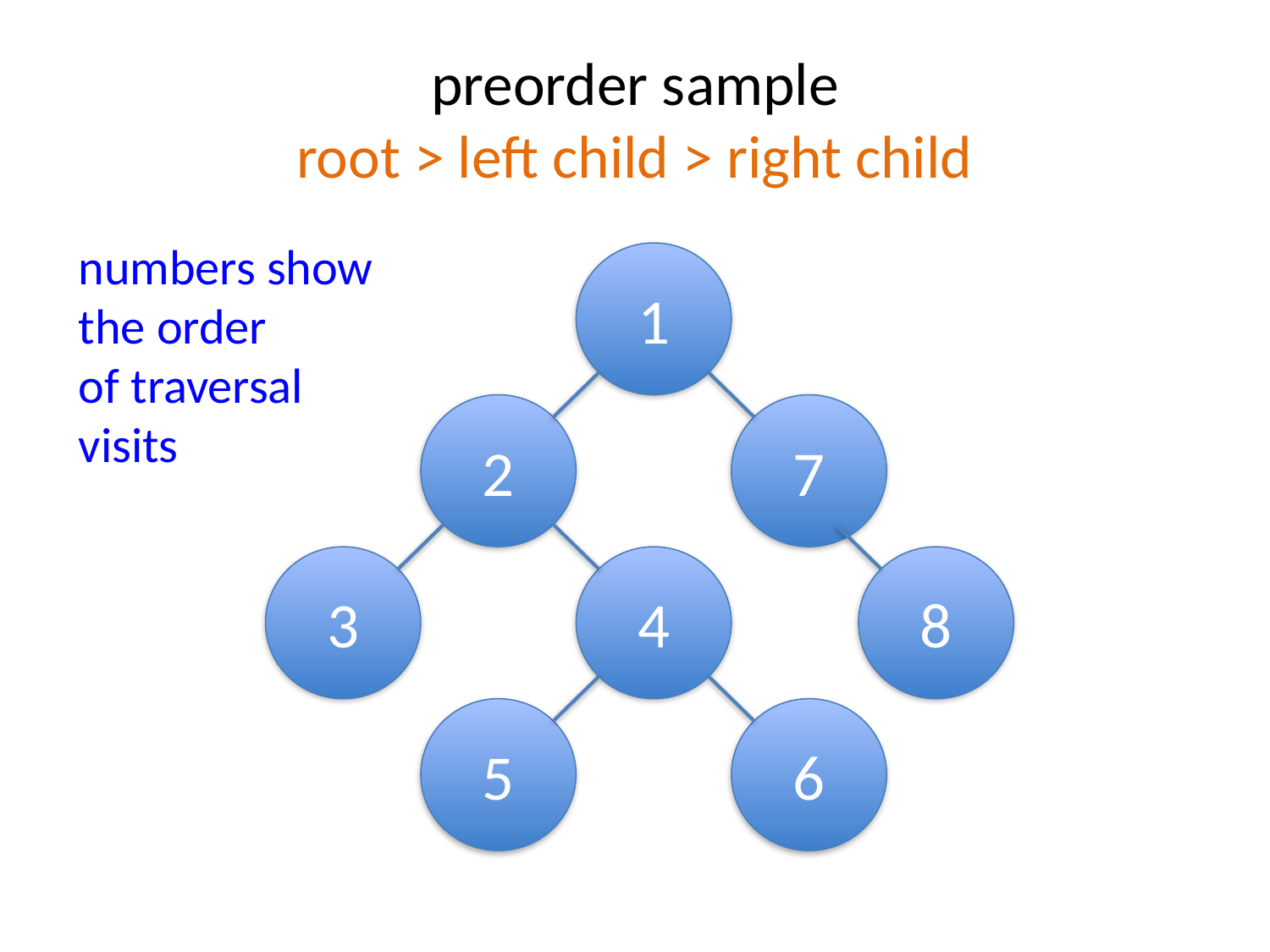

# preorder sample root > left child > right child
numbers show
the order
of traversal
visits
1
2
7
3
4
8
5
6